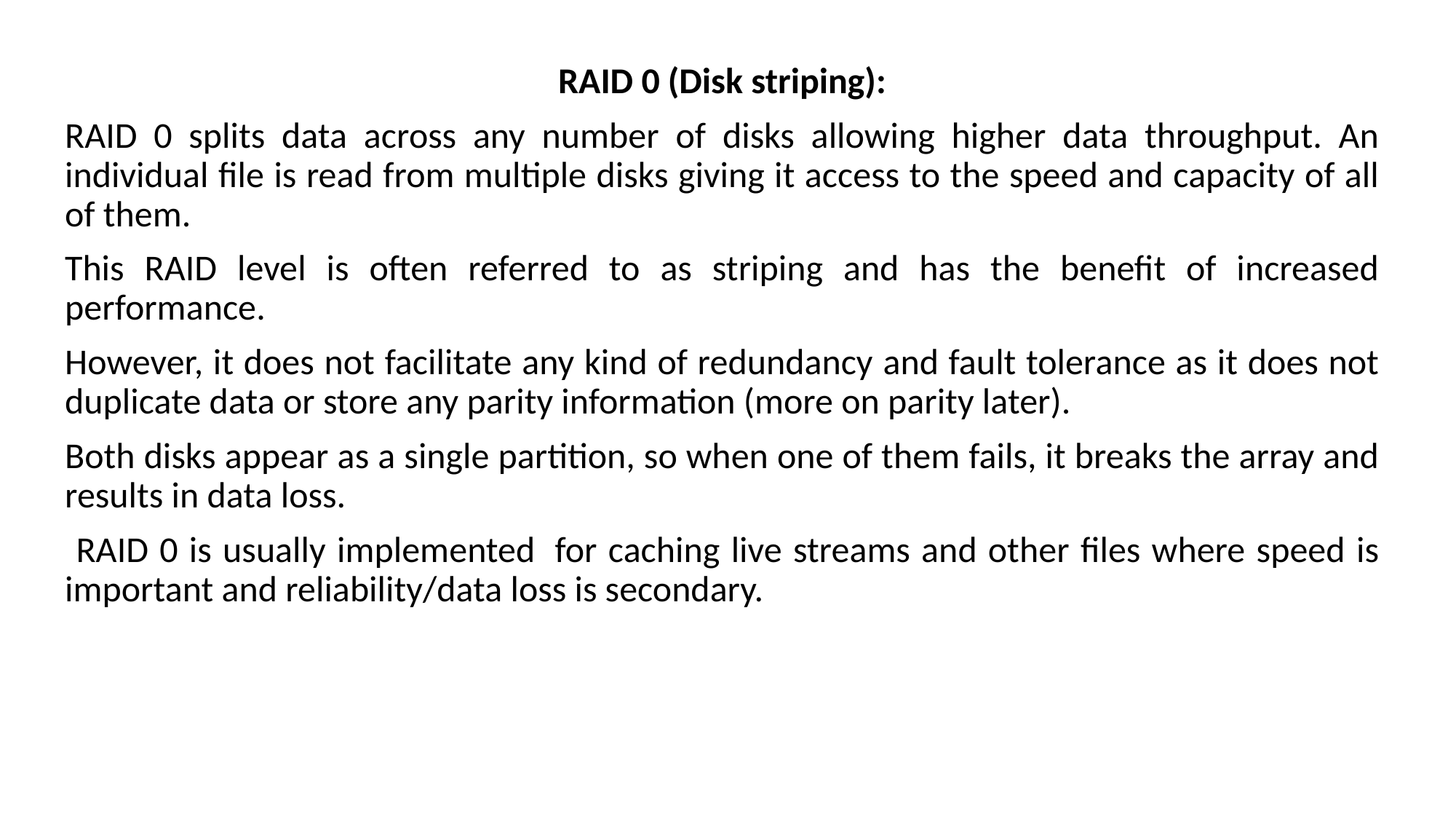

RAID 0 (Disk striping):
RAID 0 splits data across any number of disks allowing higher data throughput. An individual file is read from multiple disks giving it access to the speed and capacity of all of them.
This RAID level is often referred to as striping and has the benefit of increased performance.
However, it does not facilitate any kind of redundancy and fault tolerance as it does not duplicate data or store any parity information (more on parity later).
Both disks appear as a single partition, so when one of them fails, it breaks the array and results in data loss.
 RAID 0 is usually implemented  for caching live streams and other files where speed is important and reliability/data loss is secondary.